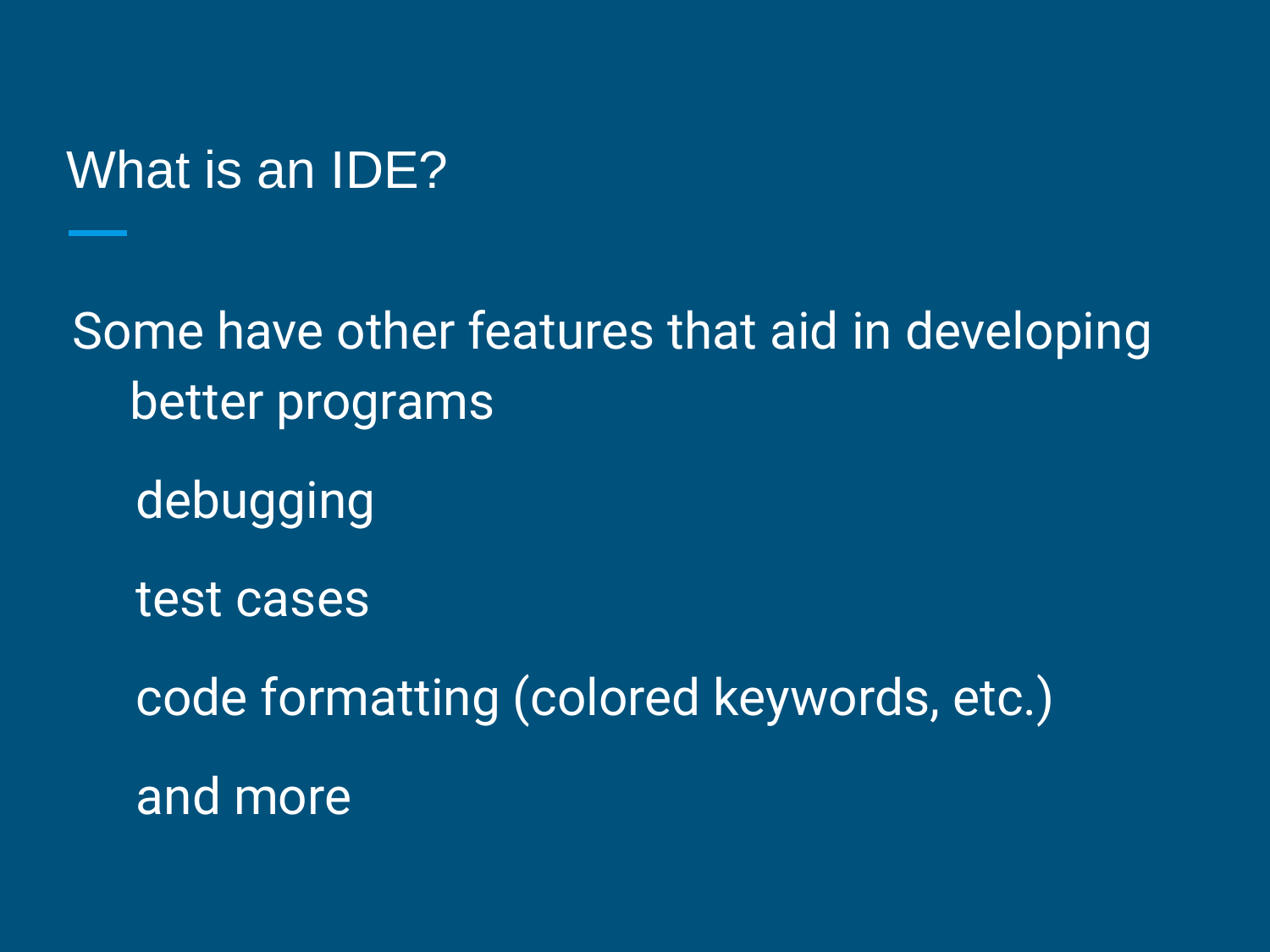

# What is an IDE?
Some have other features that aid in developing better programs
debugging
test cases
code formatting (colored keywords, etc.)
and more